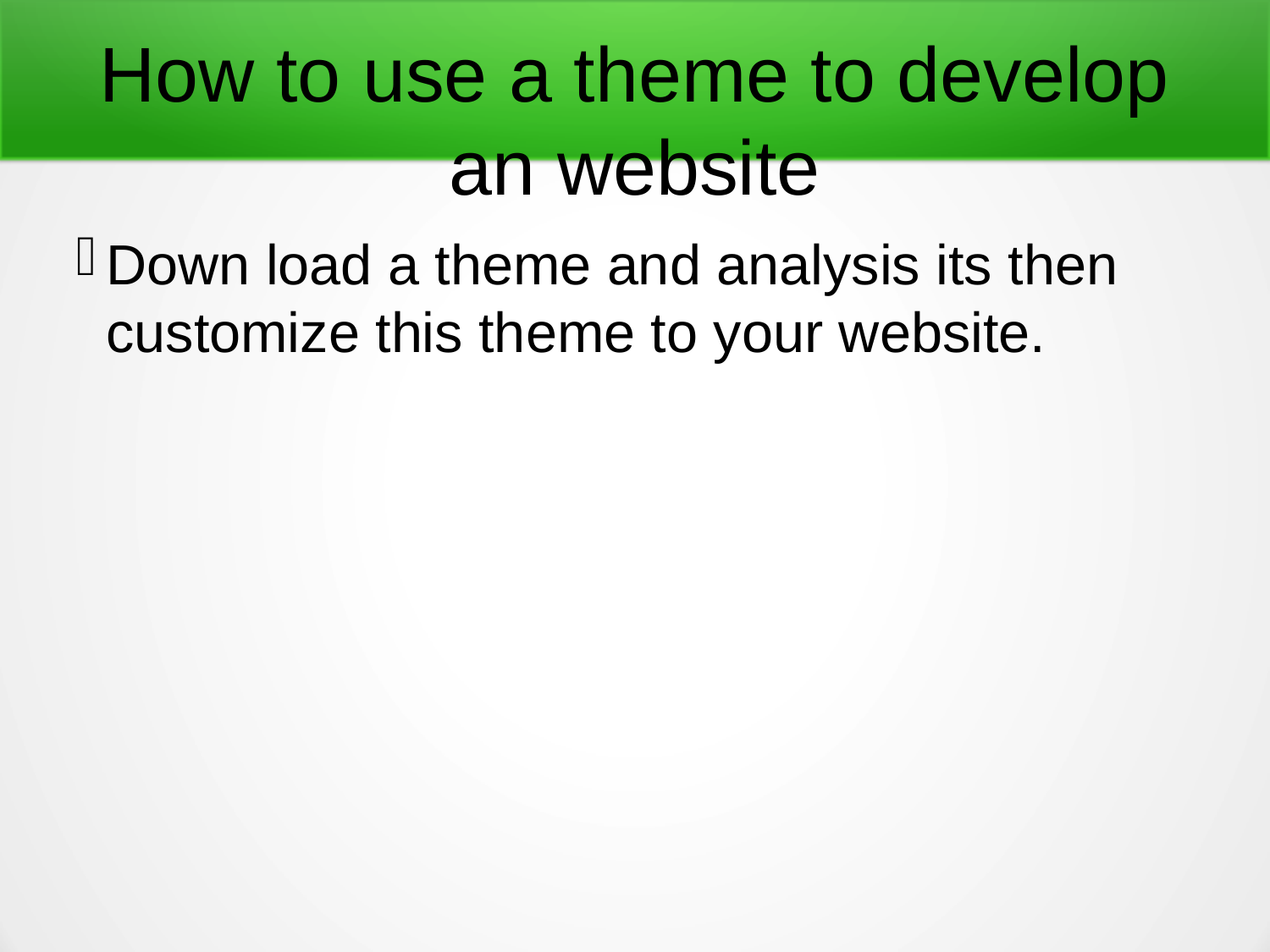

How to use a theme to develop an website
Down load a theme and analysis its then customize this theme to your website.